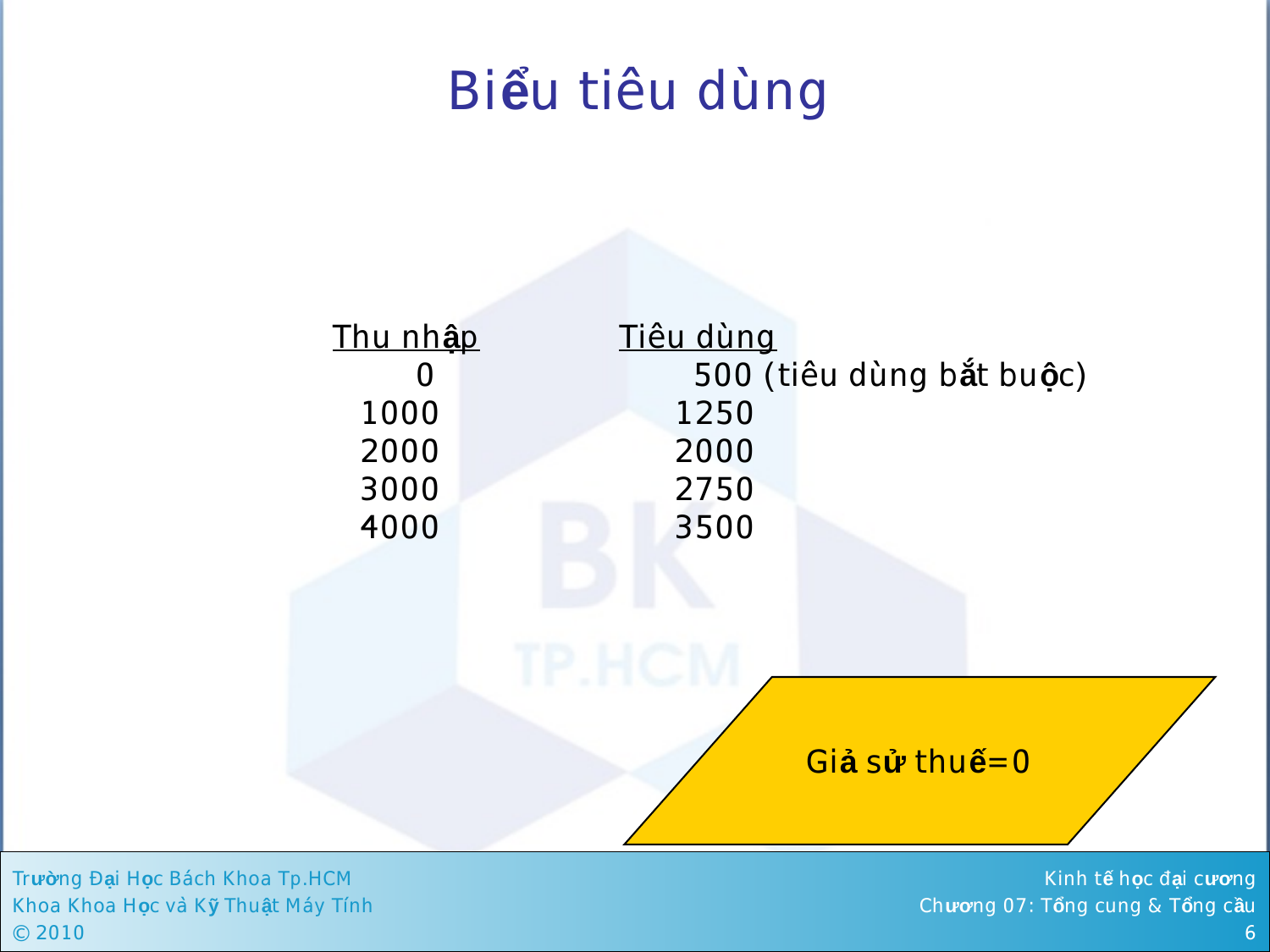

# Biểu tiêu dùng
Thu nhập
         0
   1000
   2000
   3000
   4000
Tiêu dùng
        500 (tiêu dùng bắt buộc)
      1250
      2000
      2750
      3500
Giả sử thuế=0